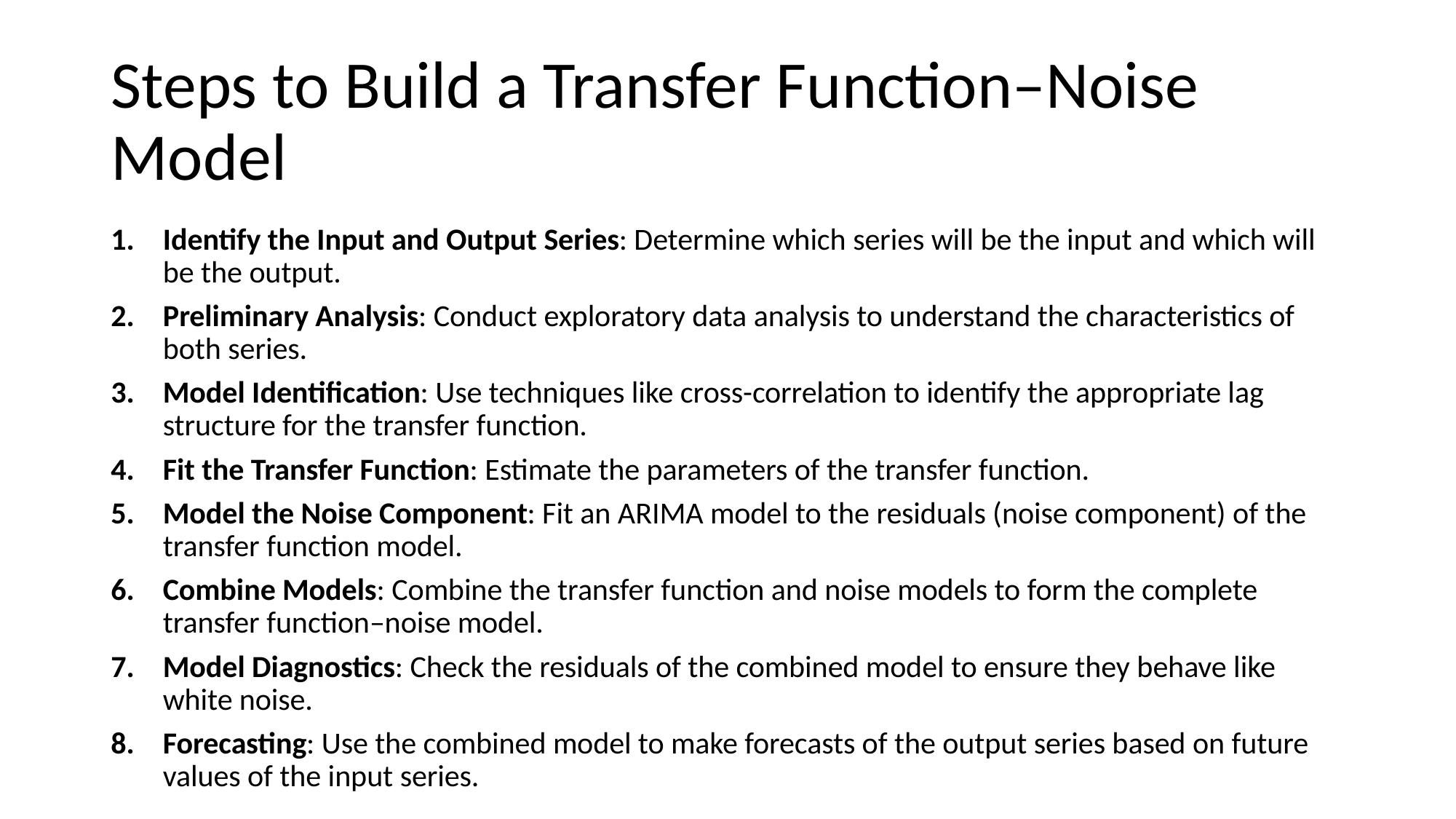

# Steps to Build a Transfer Function–Noise Model
Identify the Input and Output Series: Determine which series will be the input and which will be the output.
Preliminary Analysis: Conduct exploratory data analysis to understand the characteristics of both series.
Model Identification: Use techniques like cross-correlation to identify the appropriate lag structure for the transfer function.
Fit the Transfer Function: Estimate the parameters of the transfer function.
Model the Noise Component: Fit an ARIMA model to the residuals (noise component) of the transfer function model.
Combine Models: Combine the transfer function and noise models to form the complete transfer function–noise model.
Model Diagnostics: Check the residuals of the combined model to ensure they behave like white noise.
Forecasting: Use the combined model to make forecasts of the output series based on future values of the input series.